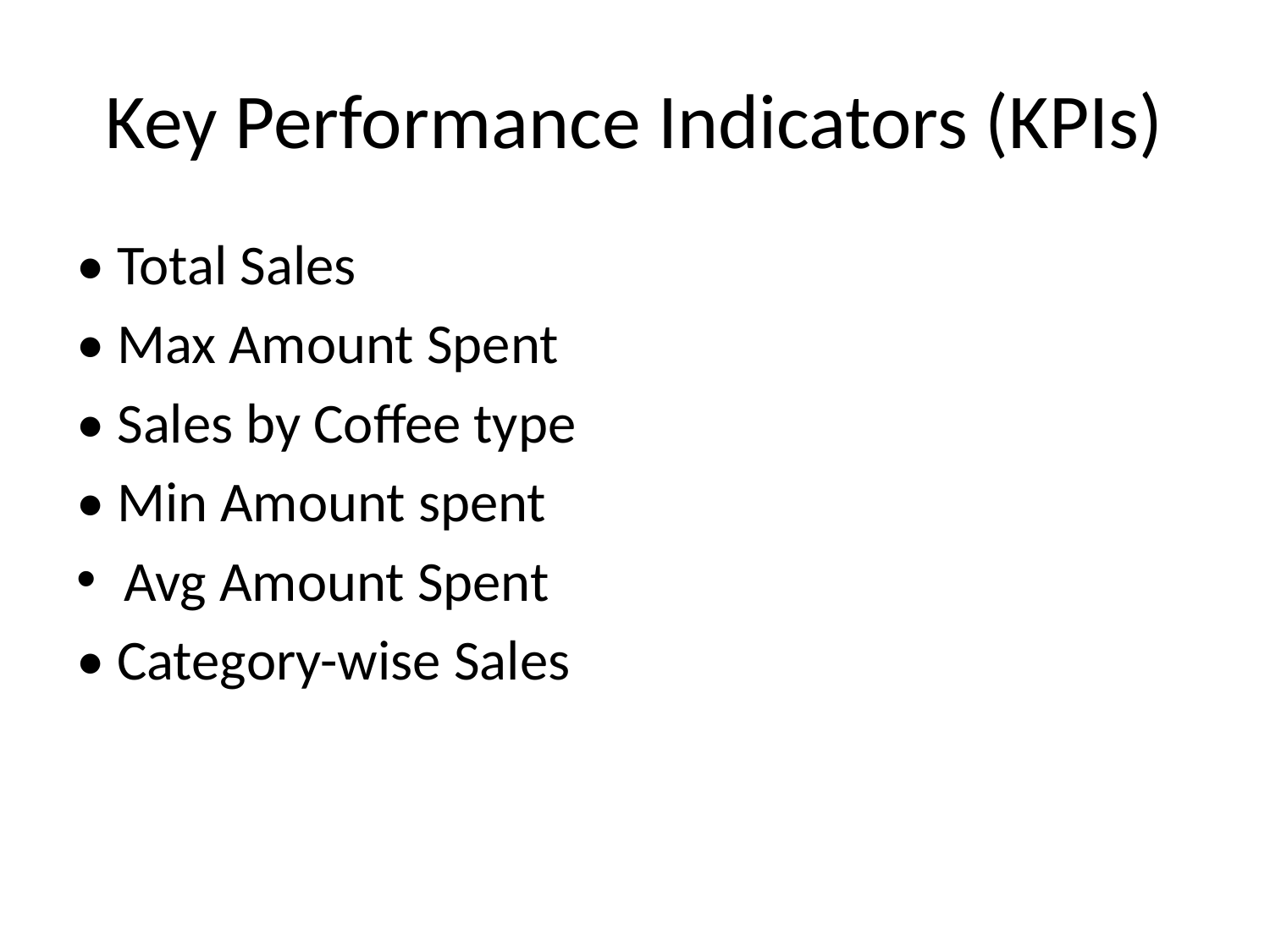

# Key Performance Indicators (KPIs)
• Total Sales
• Max Amount Spent
• Sales by Coffee type
• Min Amount spent
Avg Amount Spent
• Category-wise Sales